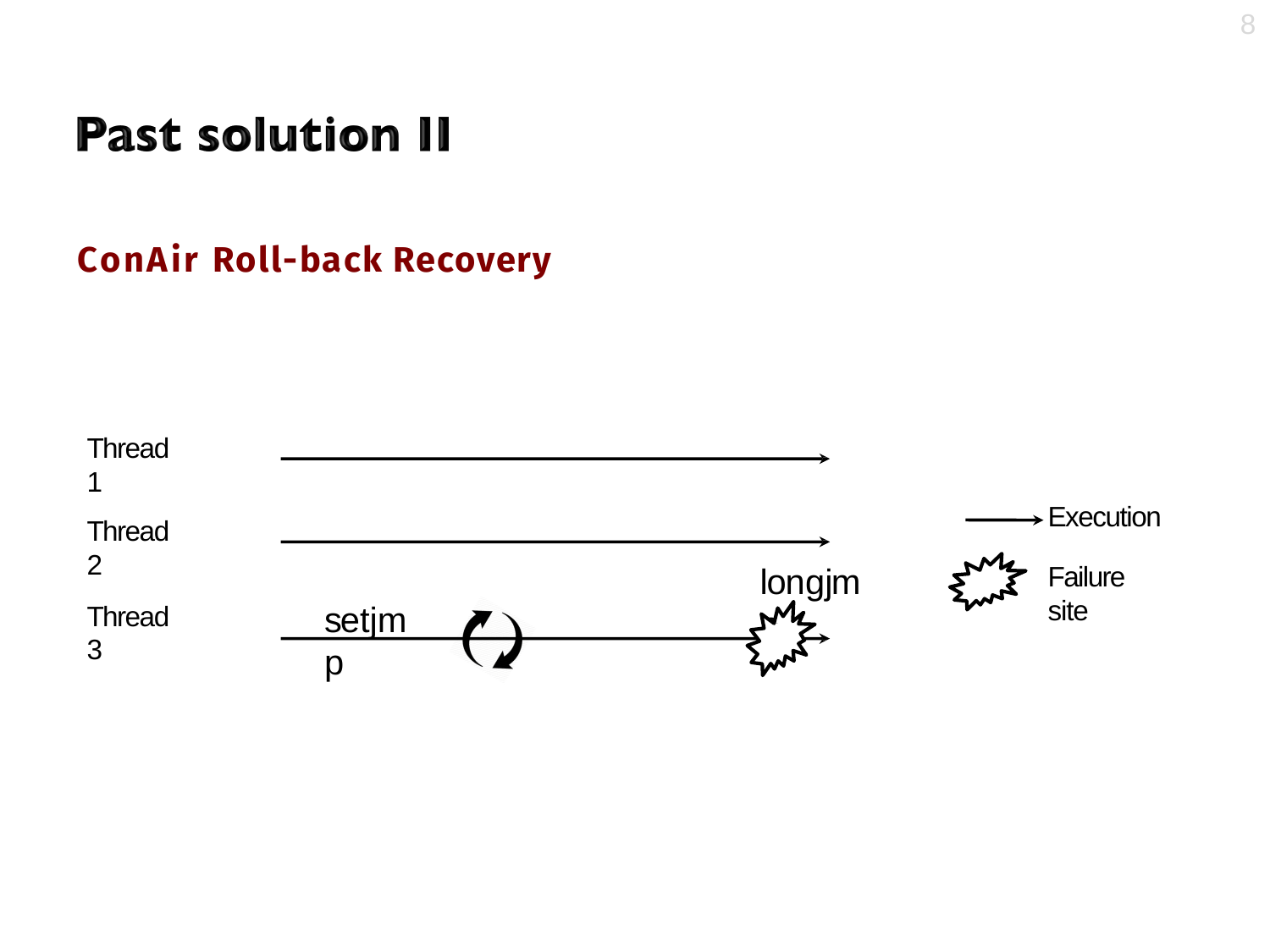

8

# ConAir Roll-back Recovery
Thread 1

Execution
Thread 2

Failure site
longjmp

Thread 3
setjmp